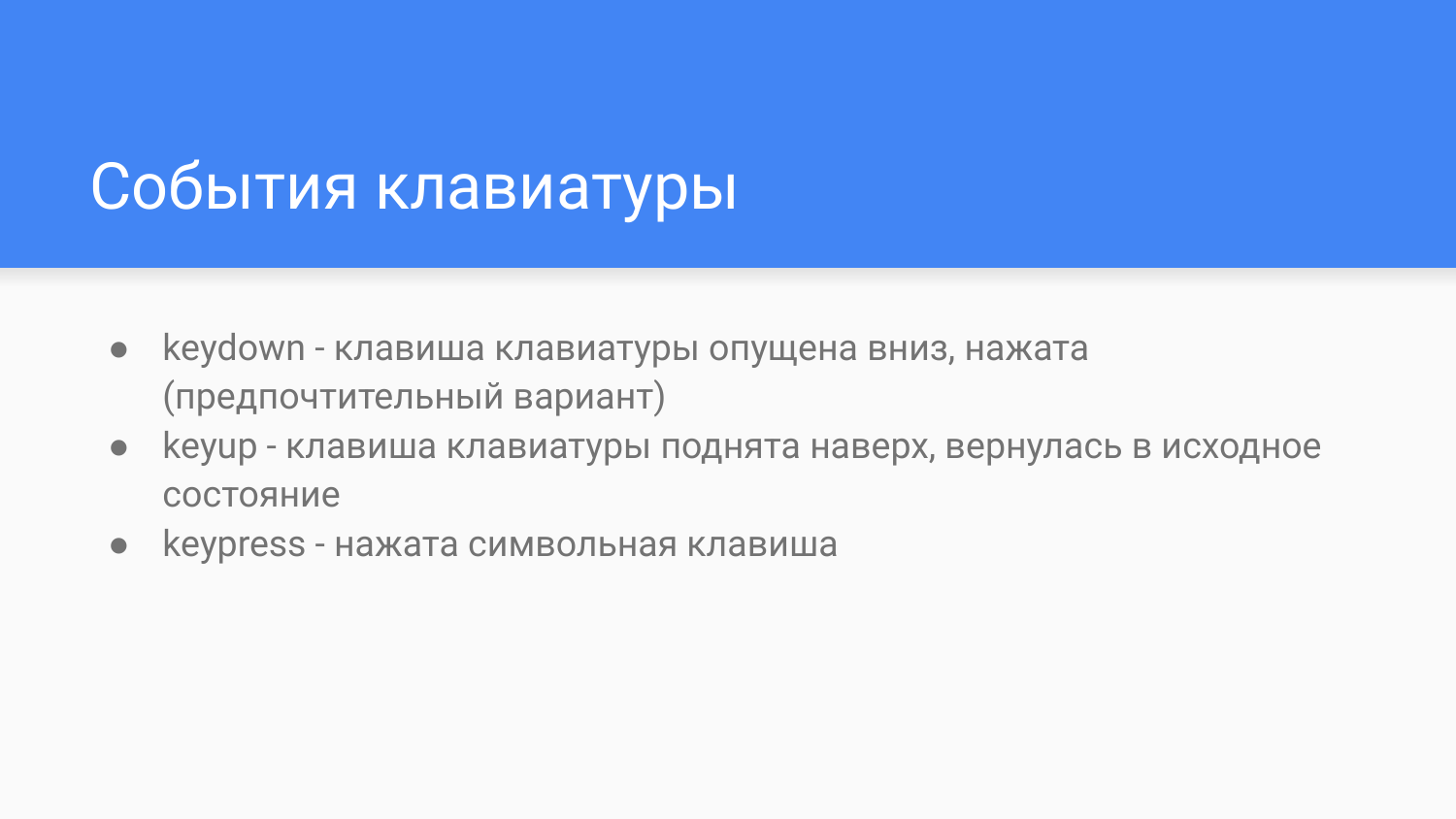

# События клавиатуры
keydown - клавиша клавиатуры опущена вниз, нажата (предпочтительный вариант)
keyup - клавиша клавиатуры поднята наверх, вернулась в исходное состояние
keypress - нажата символьная клавиша